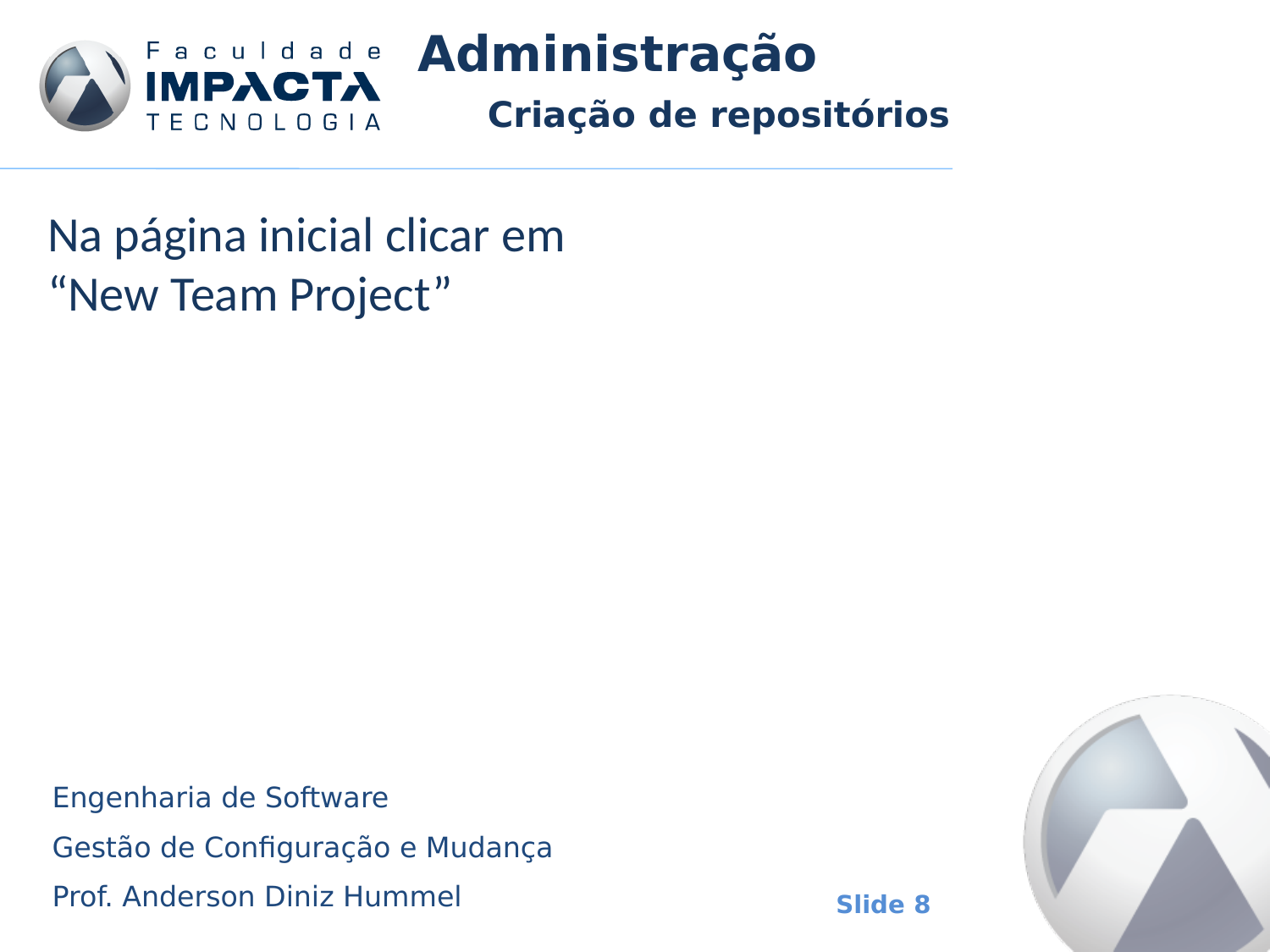

# Administração
Criação de repositórios

Na página inicial clicar em “New Team Project”
Engenharia de Software
Gestão de Configuração e Mudança

Prof. Anderson Diniz Hummel